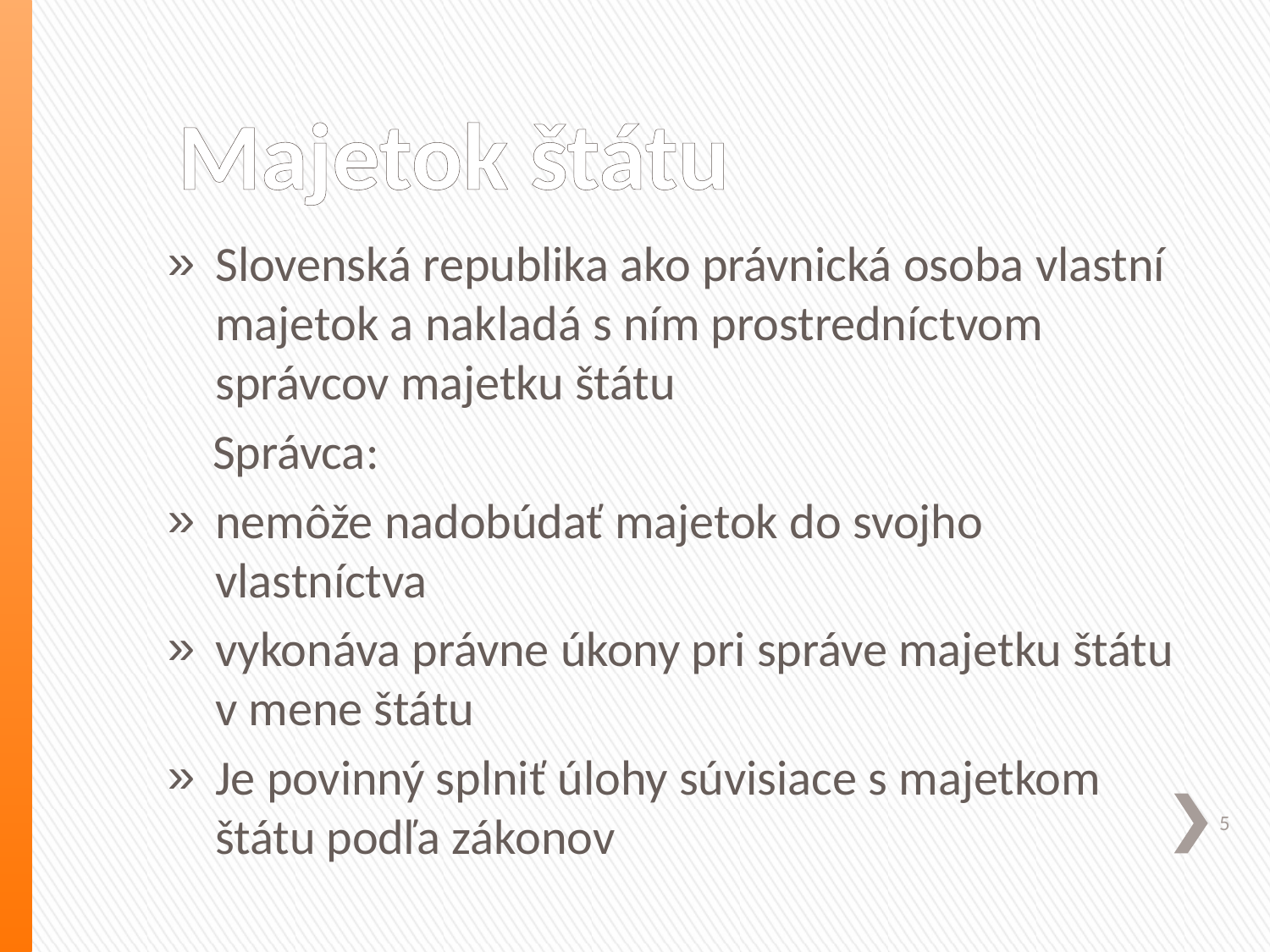

# Majetok štátu
Slovenská republika ako právnická osoba vlastní majetok a nakladá s ním prostredníctvom správcov majetku štátu
    Správca:
nemôže nadobúdať majetok do svojho vlastníctva
vykonáva právne úkony pri správe majetku štátu v mene štátu
Je povinný splniť úlohy súvisiace s majetkom štátu podľa zákonov
5